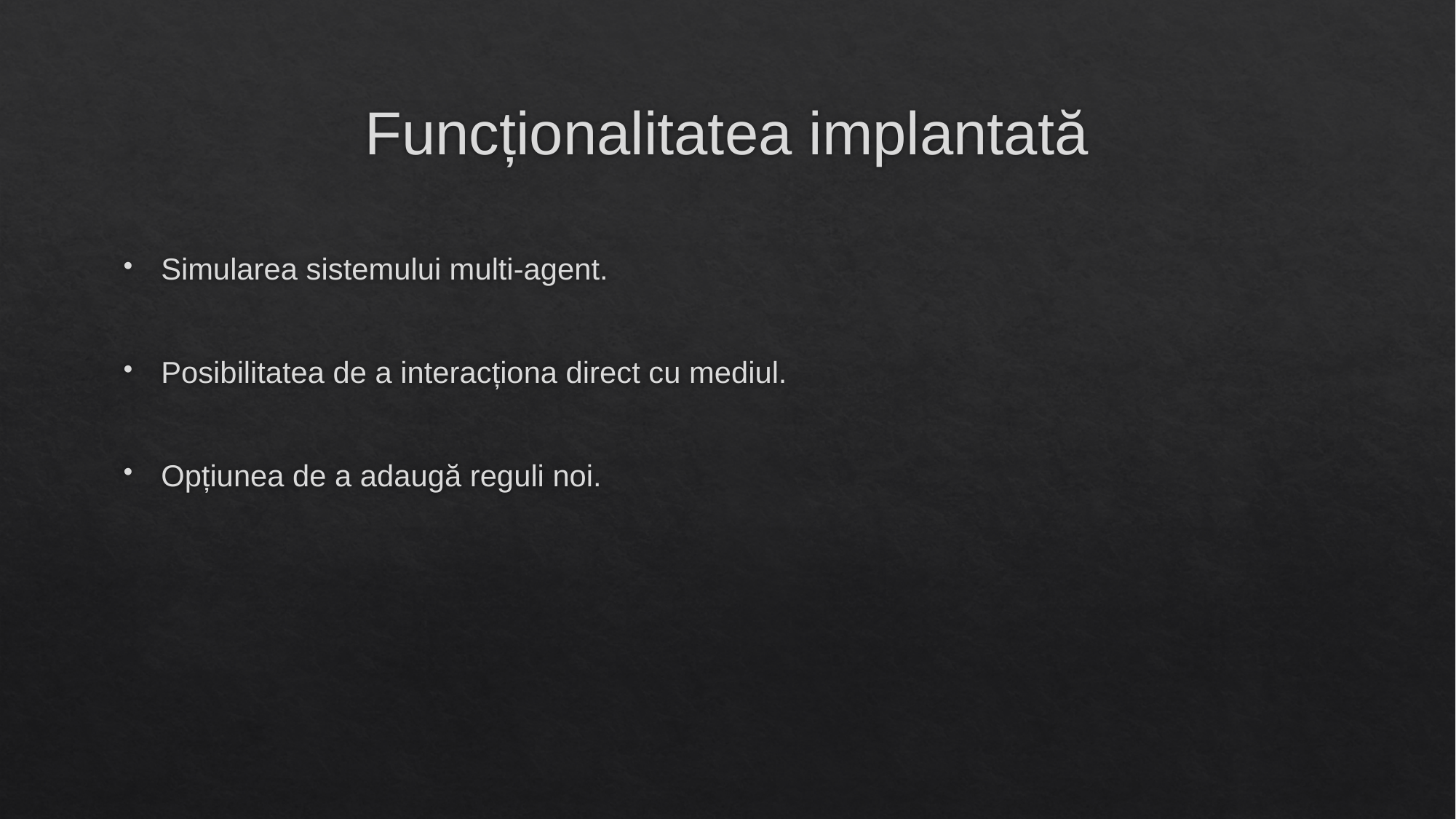

# Funcționalitatea implantată
Simularea sistemului multi-agent.

Posibilitatea de a interacționa direct cu mediul.

Opțiunea de a adaugă reguli noi.